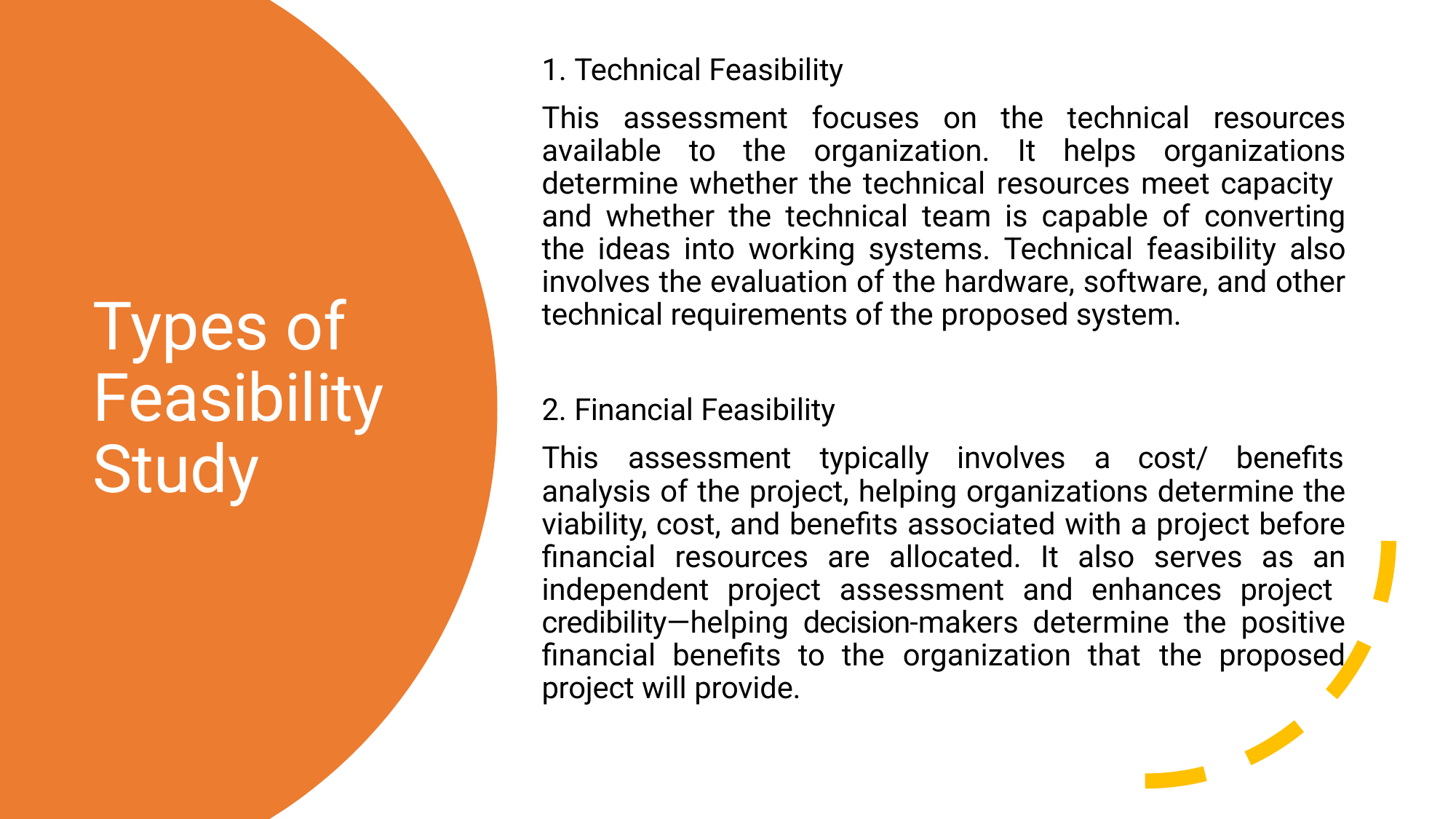

1. Technical Feasibility
This  assessment  focuses  on  the  technical  resources available  to  the  organization.  It  helps  organizations determine whether the technical resources meet capacity
and whether the technical team is capable of converting the ideas into working systems. Technical feasibility also involves the evaluation of the hardware, software, and other technical requirements of the proposed system.
Types of Feasibility Study
2. Financial Feasibility
This	assessment	typically	involves	a	cost/	benefits
analysis of the project, helping organizations determine the viability, cost, and benefits associated with a project before financial  resources  are  allocated.  It  also  serves  as  an independent  project  assessment  and  enhances  project

credibility—helping decision-makers determine the positive financial benefits to the  organization that  the proposed project will provide.